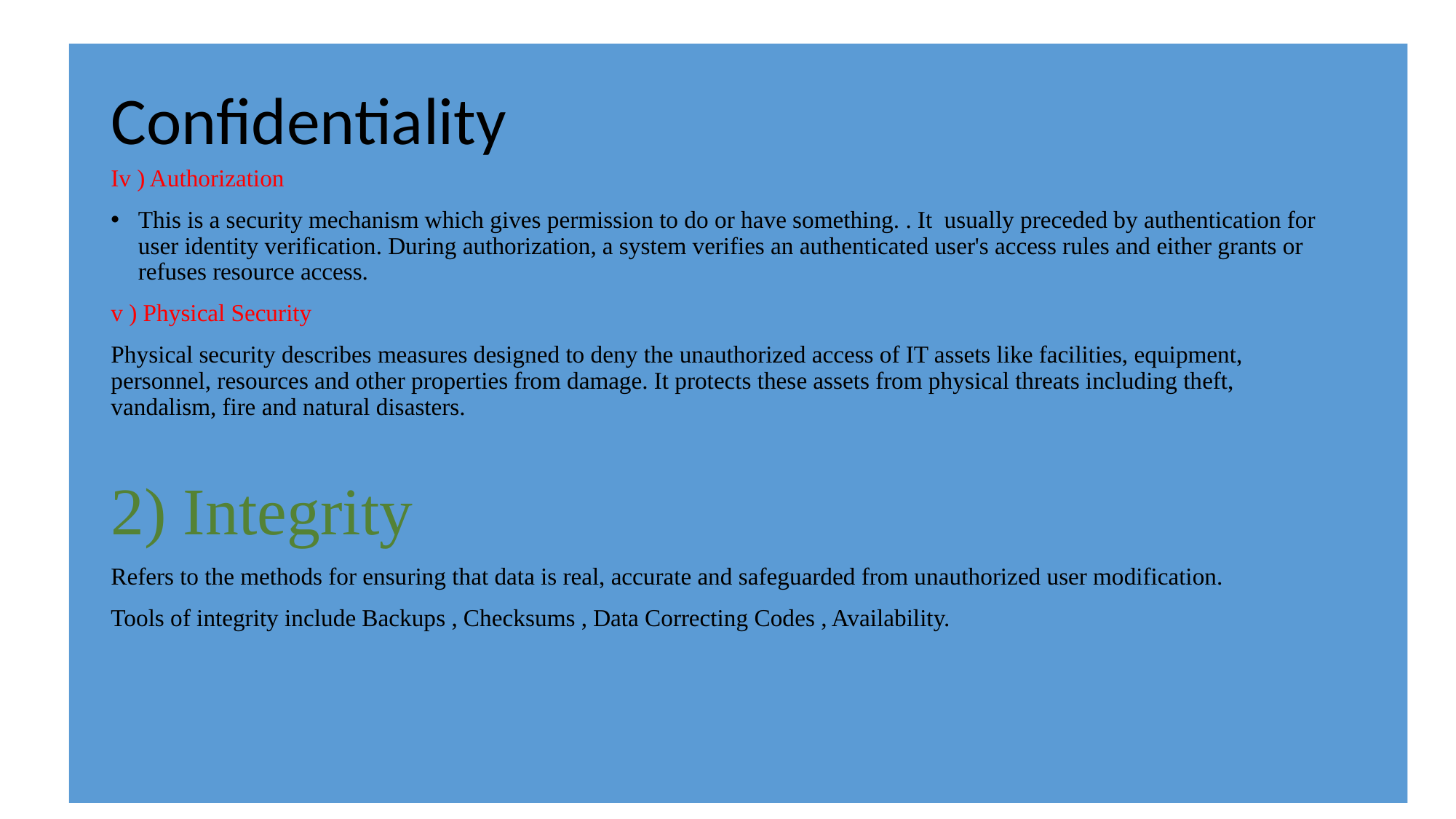

# Confidentiality
Iv ) Authorization
This is a security mechanism which gives permission to do or have something. . It  usually preceded by authentication for user identity verification. During authorization, a system verifies an authenticated user's access rules and either grants or refuses resource access.
v ) Physical Security
Physical security describes measures designed to deny the unauthorized access of IT assets like facilities, equipment, personnel, resources and other properties from damage. It protects these assets from physical threats including theft, vandalism, fire and natural disasters.

2) Integrity
Refers to the methods for ensuring that data is real, accurate and safeguarded from unauthorized user modification.
Tools of integrity include Backups , Checksums , Data Correcting Codes , Availability.